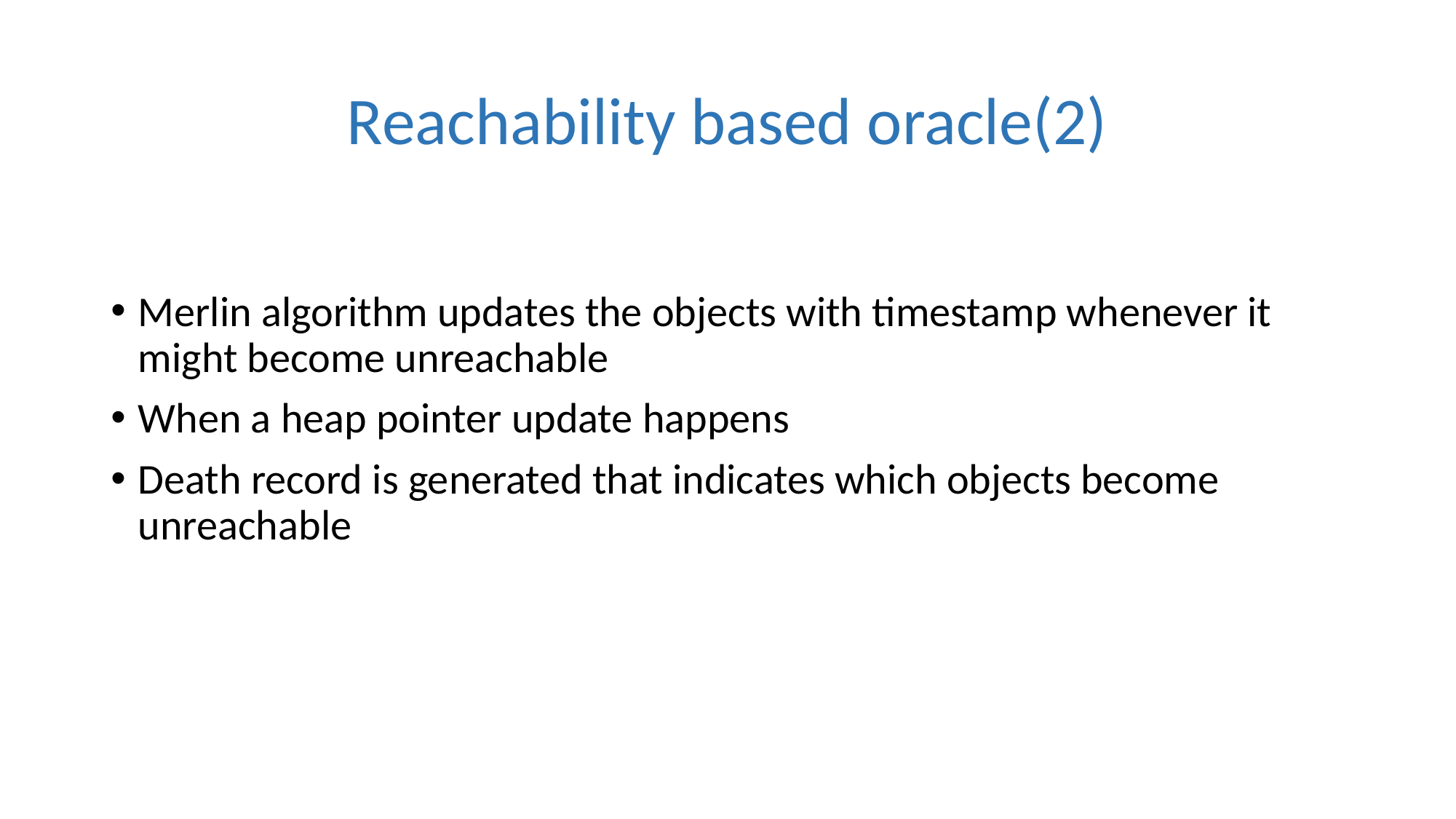

# Reachability based oracle(2)

Merlin algorithm updates the objects with timestamp whenever it might become unreachable
When a heap pointer update happens
Death record is generated that indicates which objects become unreachable